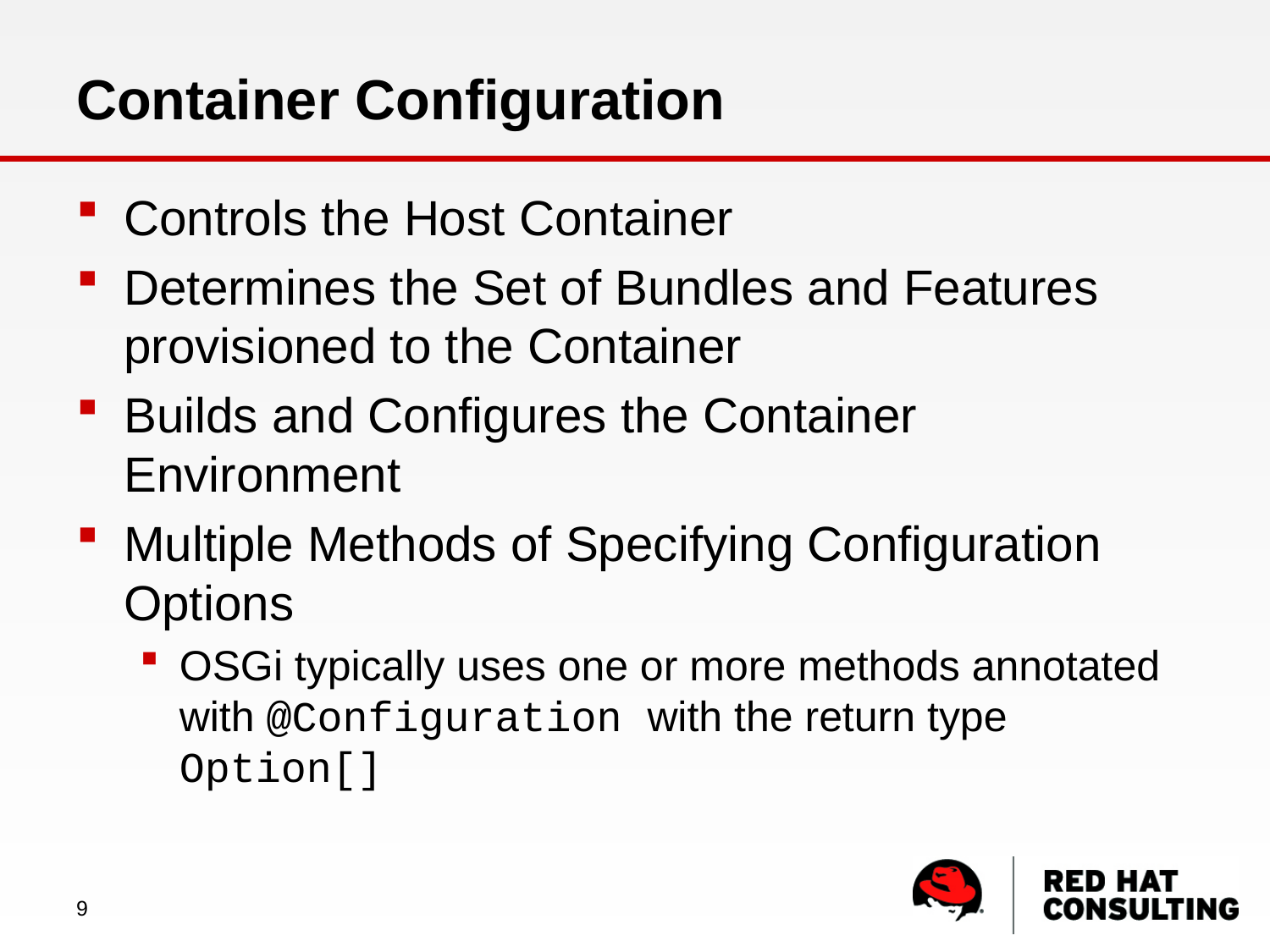

# Container Configuration
Controls the Host Container
Determines the Set of Bundles and Features provisioned to the Container
Builds and Configures the Container Environment
Multiple Methods of Specifying Configuration Options
OSGi typically uses one or more methods annotated with @Configuration with the return type Option[]

9